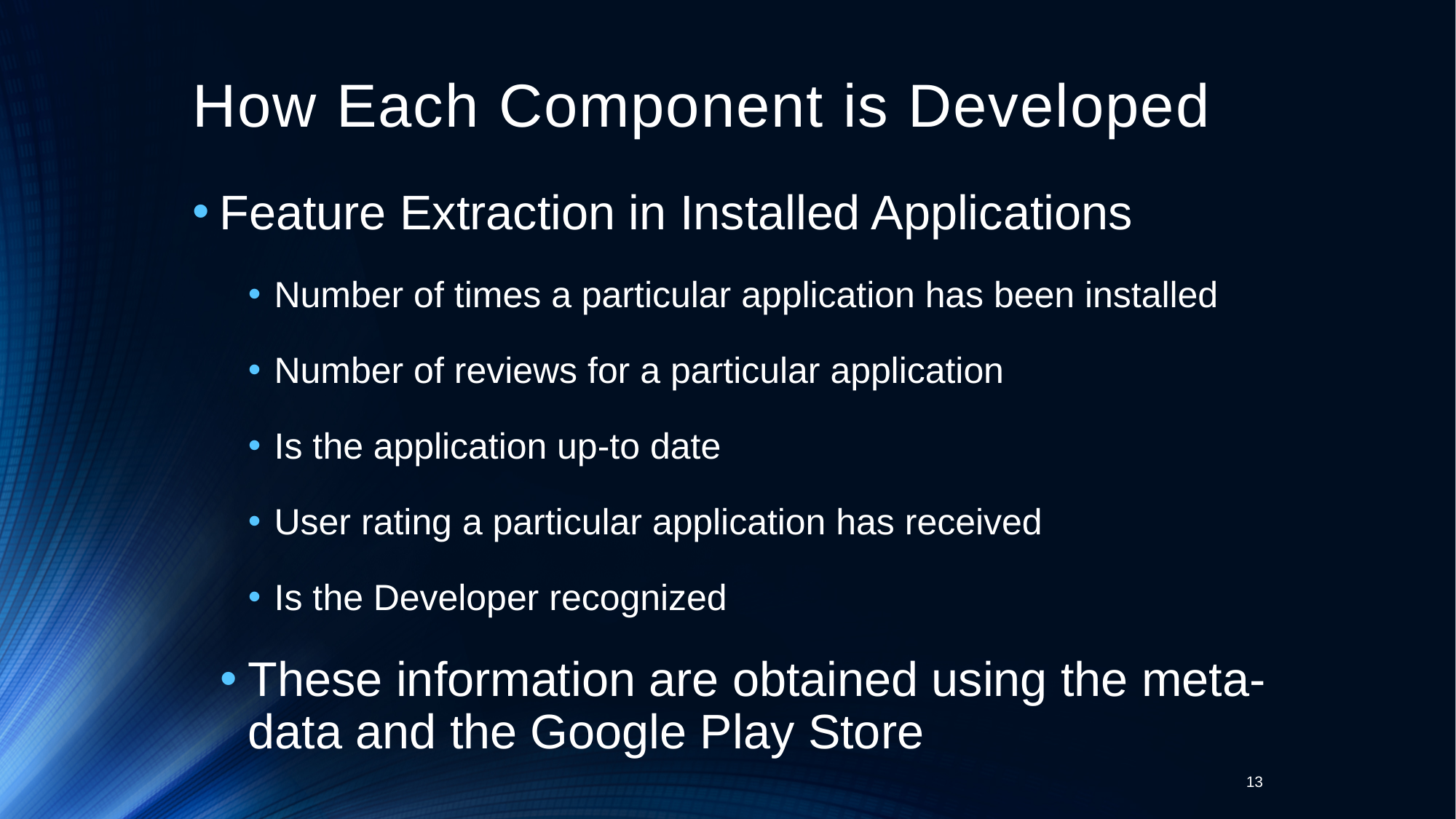

# How Each Component is Developed
Feature Extraction in Installed Applications
Number of times a particular application has been installed
Number of reviews for a particular application
Is the application up-to date
User rating a particular application has received
Is the Developer recognized
These information are obtained using the meta-data and the Google Play Store
13